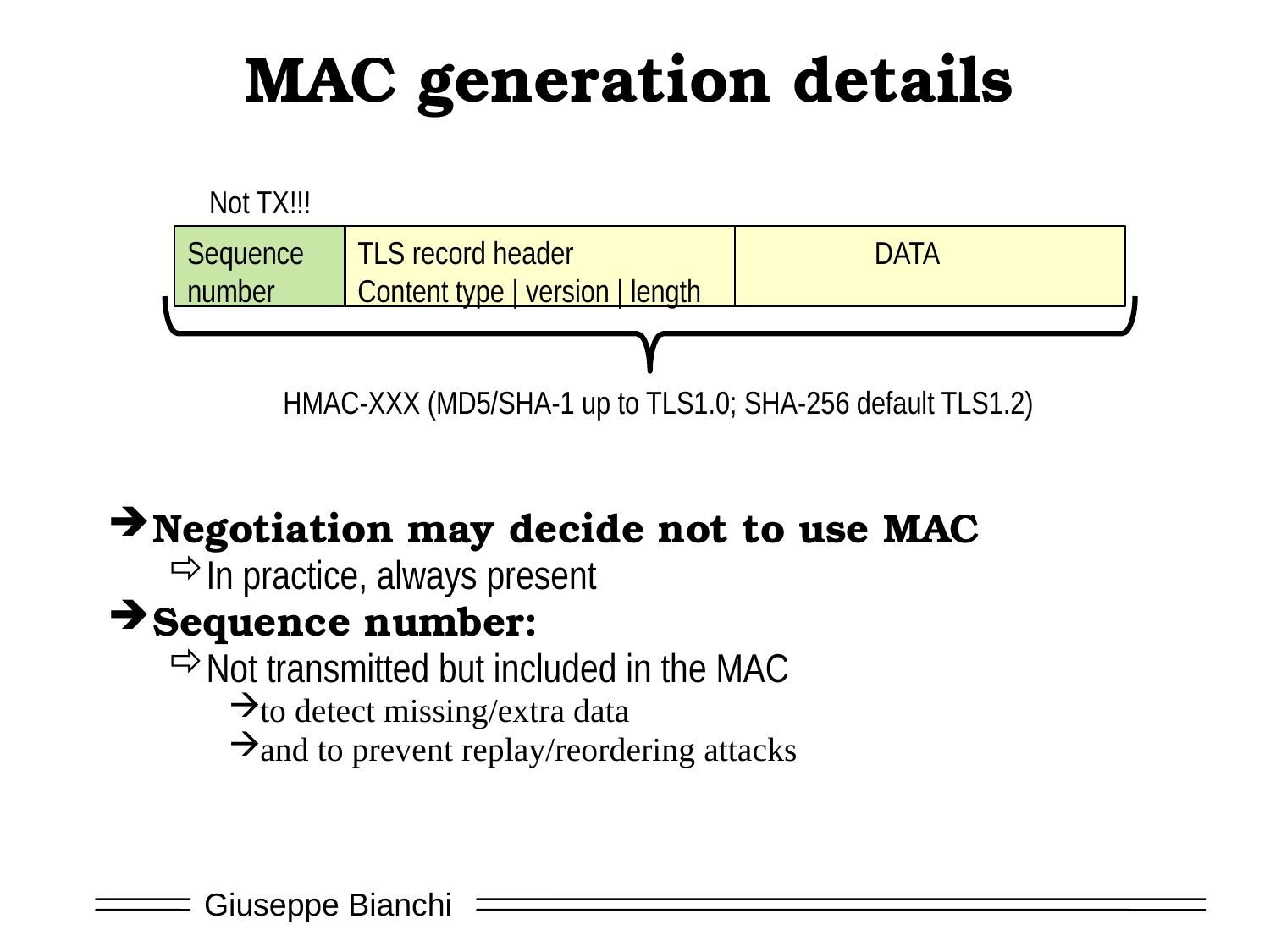

# MAC generation details
Not TX!!!
Sequence number
TLS record header
Content type | version | length
	DATA
HMAC-XXX (MD5/SHA-1 up to TLS1.0; SHA-256 default TLS1.2)
Negotiation may decide not to use MAC
In practice, always present
Sequence number:
Not transmitted but included in the MAC
to detect missing/extra data
and to prevent replay/reordering attacks